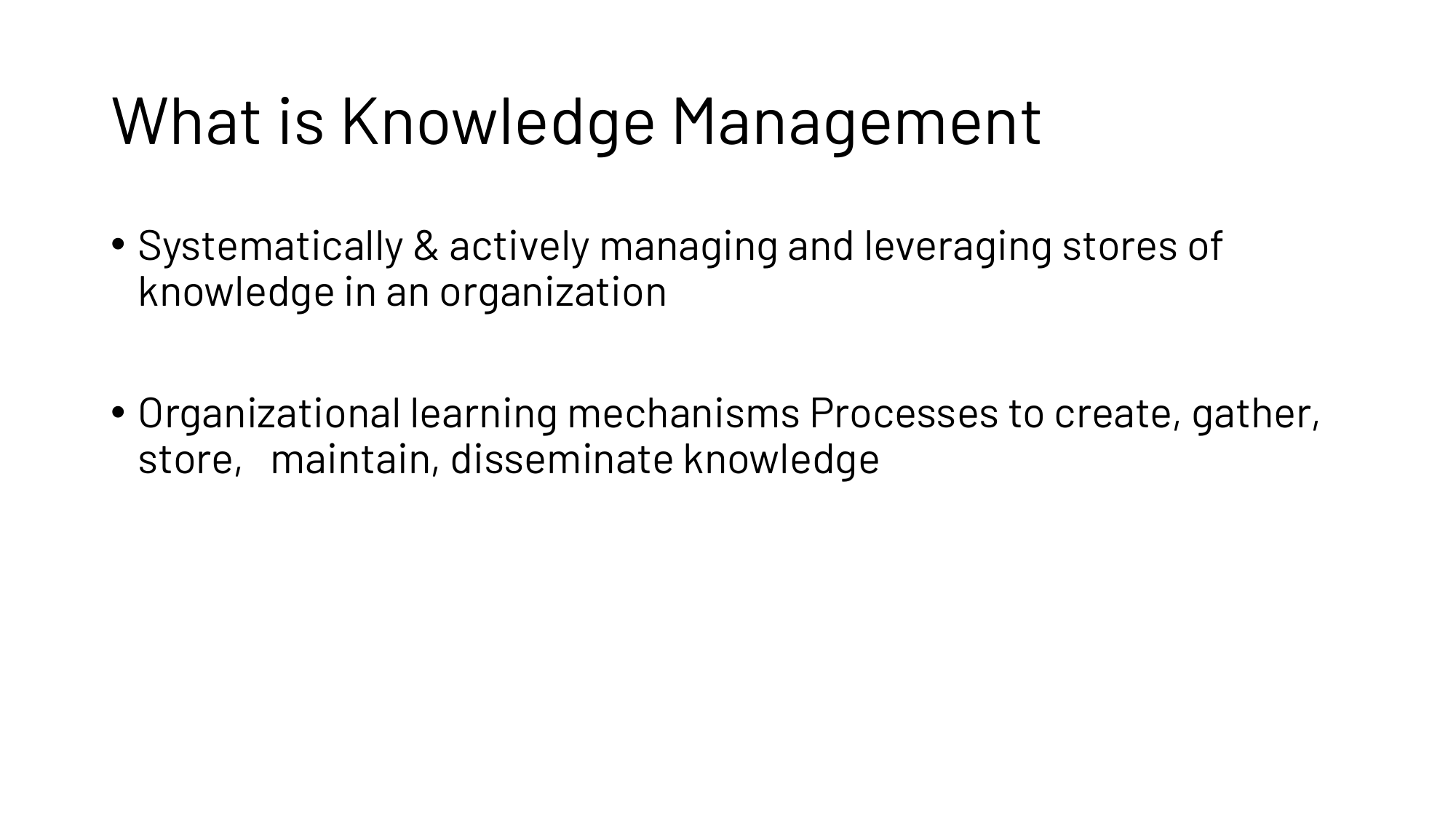

# What is Knowledge Management
Systematically & actively managing and leveraging stores of knowledge in an organization

Organizational learning mechanisms Processes to create, gather, store,   maintain, disseminate knowledge